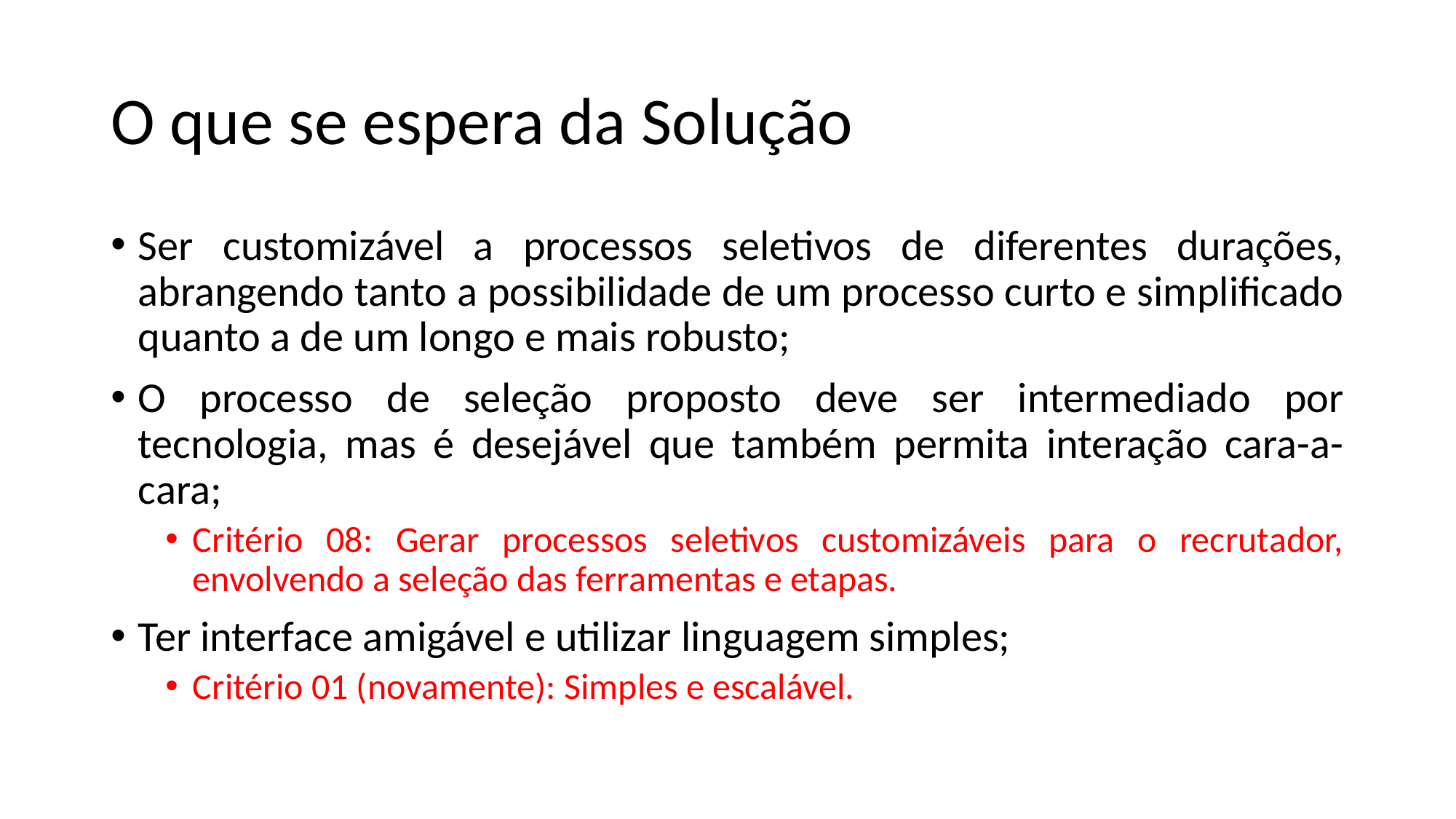

# O que se espera da Solução
Ser customizável a processos seletivos de diferentes durações, abrangendo tanto a possibilidade de um processo curto e simplificado quanto a de um longo e mais robusto;
O processo de seleção proposto deve ser intermediado por tecnologia, mas é desejável que também permita interação cara-a-cara;
Critério 08: Gerar processos seletivos customizáveis para o recrutador, envolvendo a seleção das ferramentas e etapas.
Ter interface amigável e utilizar linguagem simples;
Critério 01 (novamente): Simples e escalável.